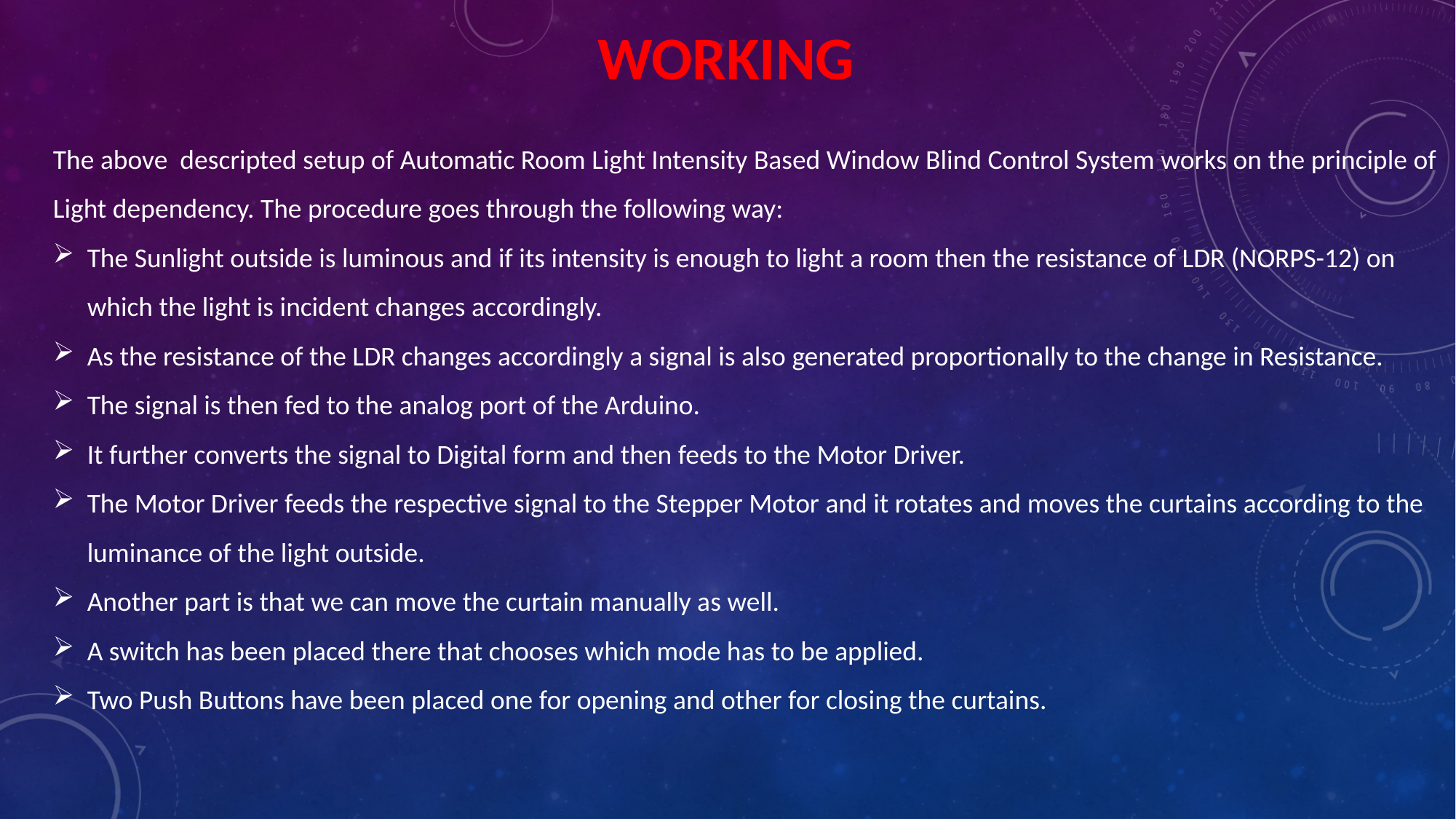

WORKING
The above  descripted setup of Automatic Room Light Intensity Based Window Blind Control System works on the principle of Light dependency. The procedure goes through the following way:
The Sunlight outside is luminous and if its intensity is enough to light a room then the resistance of LDR (NORPS-12) on which the light is incident changes accordingly.
As the resistance of the LDR changes accordingly a signal is also generated proportionally to the change in Resistance.
The signal is then fed to the analog port of the Arduino.
It further converts the signal to Digital form and then feeds to the Motor Driver.
The Motor Driver feeds the respective signal to the Stepper Motor and it rotates and moves the curtains according to the luminance of the light outside.
Another part is that we can move the curtain manually as well.
A switch has been placed there that chooses which mode has to be applied.
Two Push Buttons have been placed one for opening and other for closing the curtains.